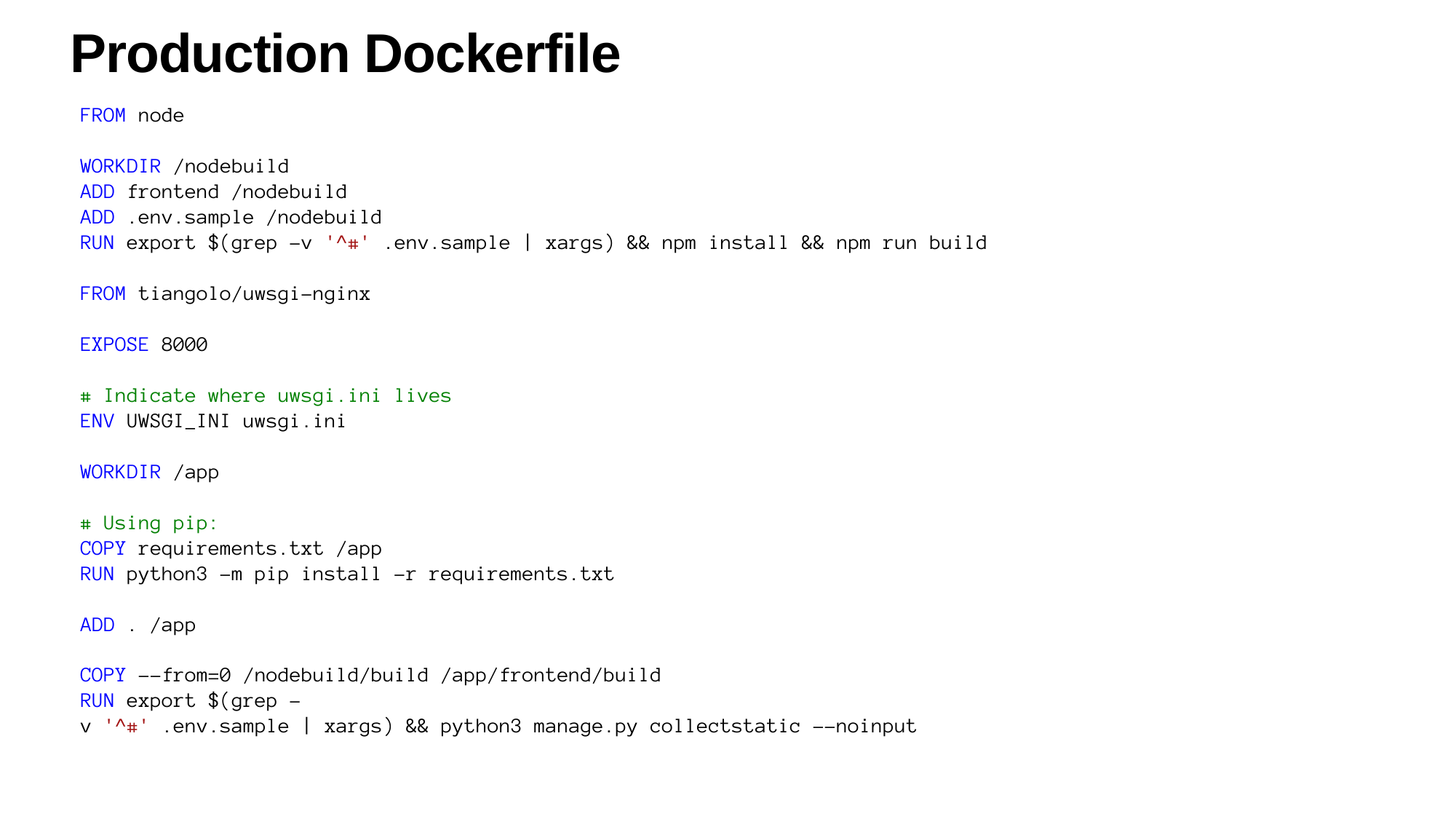

# Production Dockerfile
FROM node
WORKDIR /nodebuild
ADD frontend /nodebuild
ADD .env.sample /nodebuild
RUN export $(grep -v '^#' .env.sample | xargs) && npm install && npm run build
FROM tiangolo/uwsgi-nginx
EXPOSE 8000
# Indicate where uwsgi.ini lives
ENV UWSGI_INI uwsgi.ini
WORKDIR /app
# Using pip:
COPY requirements.txt /app
RUN python3 -m pip install -r requirements.txt
ADD . /app
COPY --from=0 /nodebuild/build /app/frontend/build
RUN export $(grep -v '^#' .env.sample | xargs) && python3 manage.py collectstatic --noinput